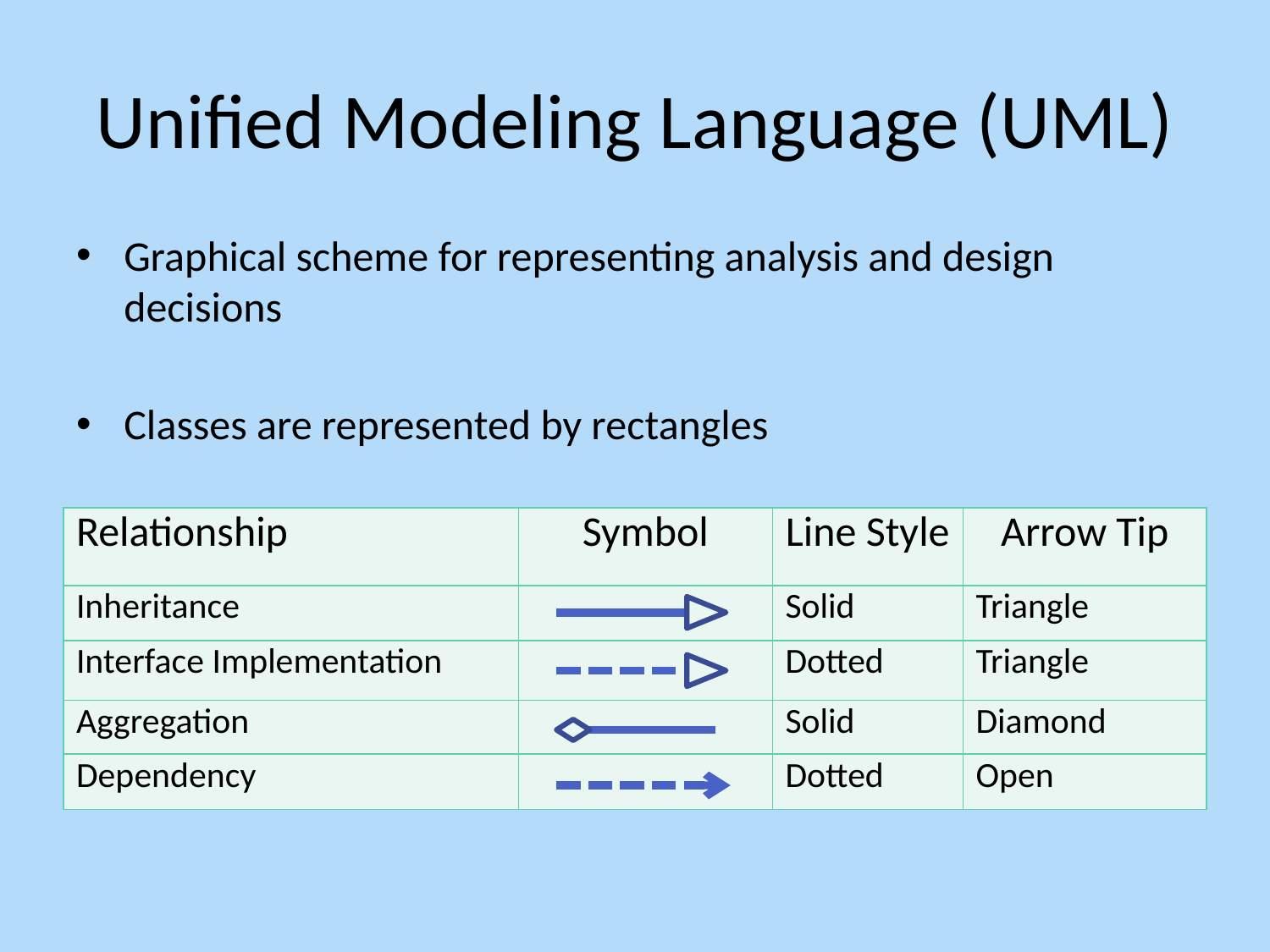

# Unified Modeling Language (UML)
Graphical scheme for representing analysis and design decisions

Classes are represented by rectangles
| Relationship | Symbol | Line Style | Arrow Tip |
| --- | --- | --- | --- |
| Inheritance |  | Solid | Triangle |
| Interface Implementation |  | Dotted | Triangle |
| Aggregation |  | Solid | Diamond |
| Dependency |  | Dotted | Open |